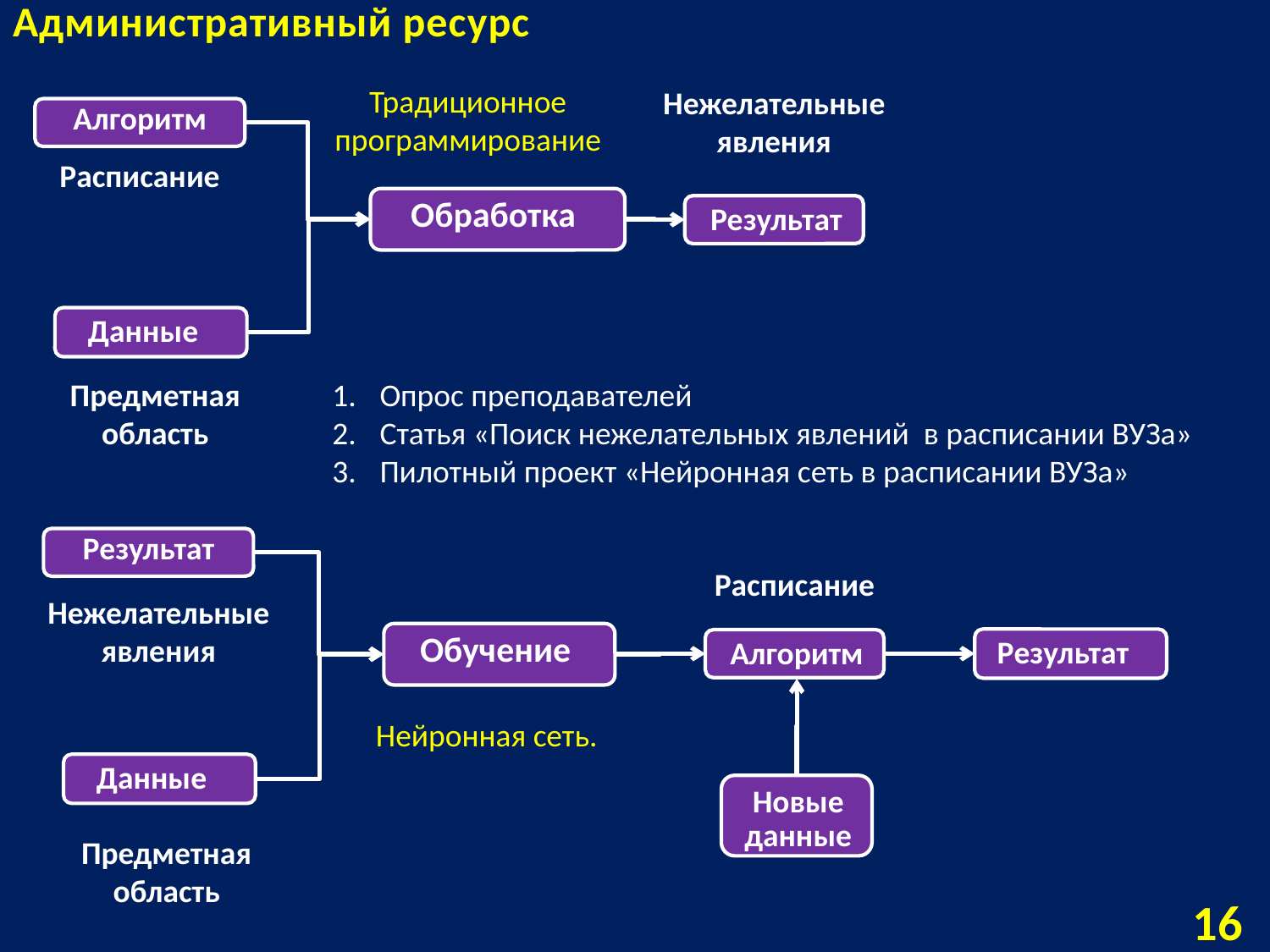

Административный ресурс
Традиционное программирование
Нежелательные явления
Алгоритм

Расписание

Обработка
Результат

Данные
Предметная область
Опрос преподавателей
Статья «Поиск нежелательных явлений  в расписании ВУЗа»
Пилотный проект «Нейронная сеть в расписании ВУЗа»
Результат

Расписание
Нежелательные явления

Обучение

Результат
Алгоритм

Нейронная сеть.

Данные

Новые
данные
Предметная область
16